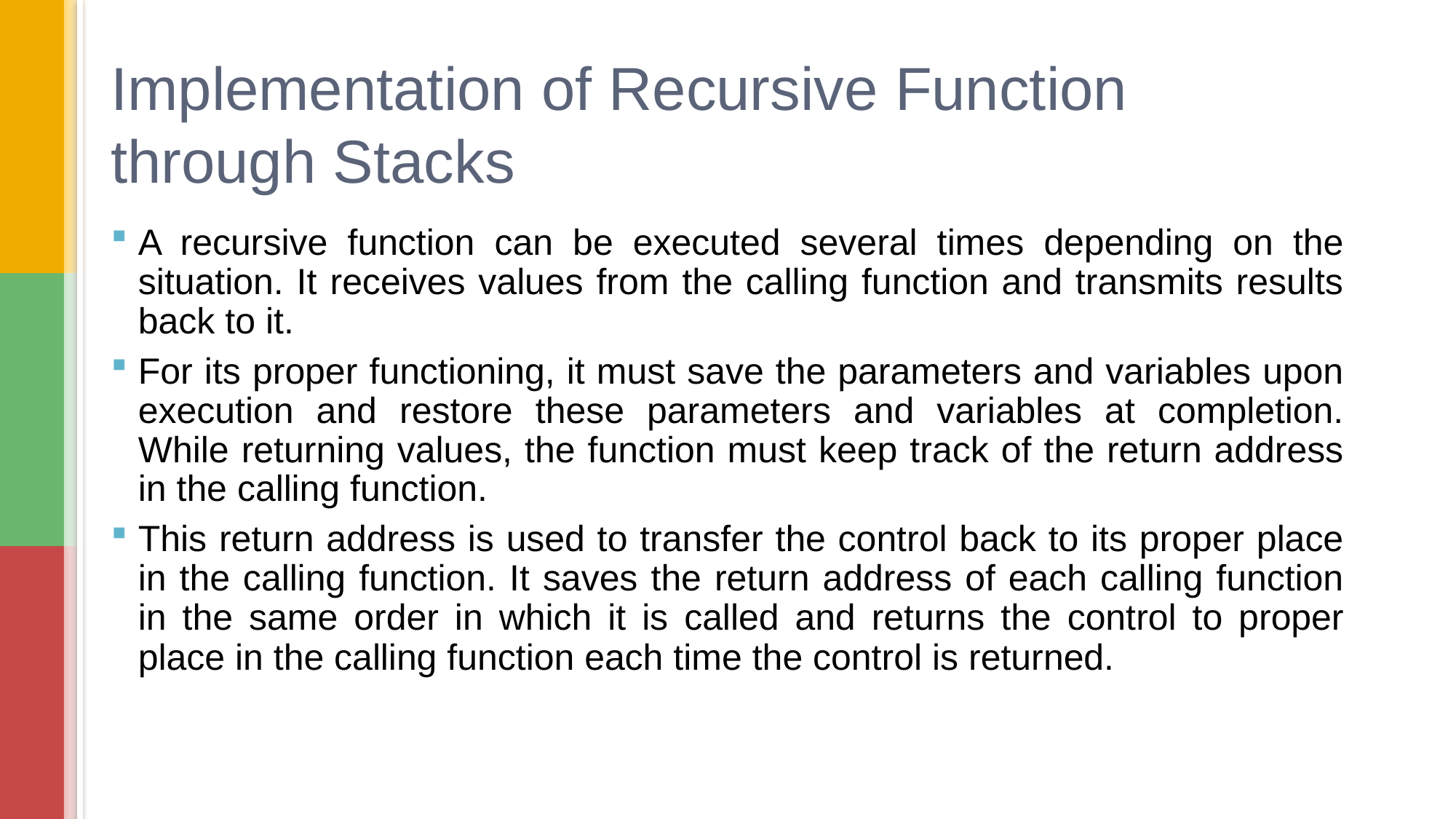

# Implementation of Recursive Function through Stacks
A recursive function can be executed several times depending on the situation. It receives values from the calling function and transmits results back to it.
For its proper functioning, it must save the parameters and variables upon execution and restore these parameters and variables at completion. While returning values, the function must keep track of the return address in the calling function.
This return address is used to transfer the control back to its proper place in the calling function. It saves the return address of each calling function in the same order in which it is called and returns the control to proper place in the calling function each time the control is returned.